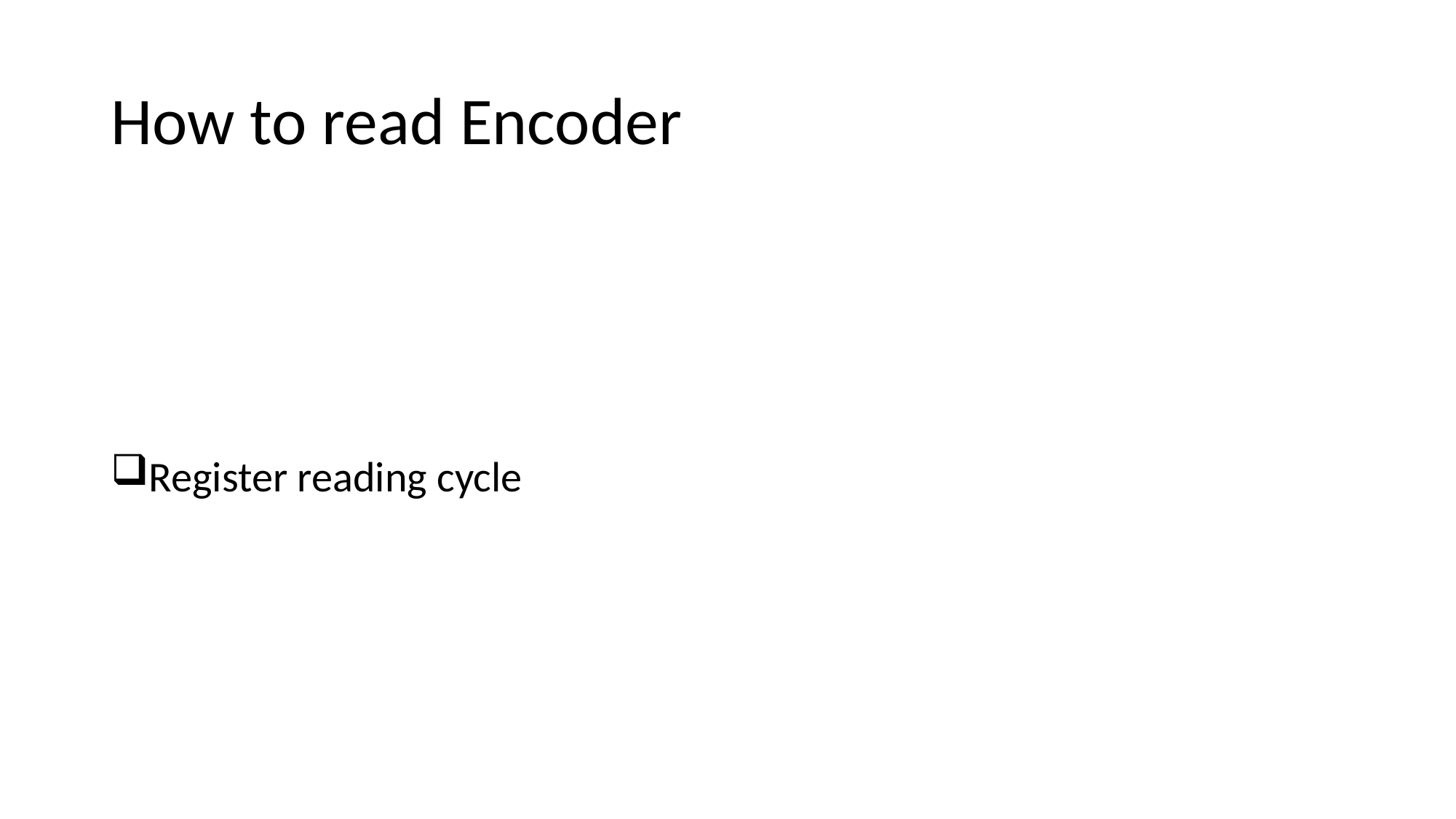

# How to read Encoder
Register reading cycle